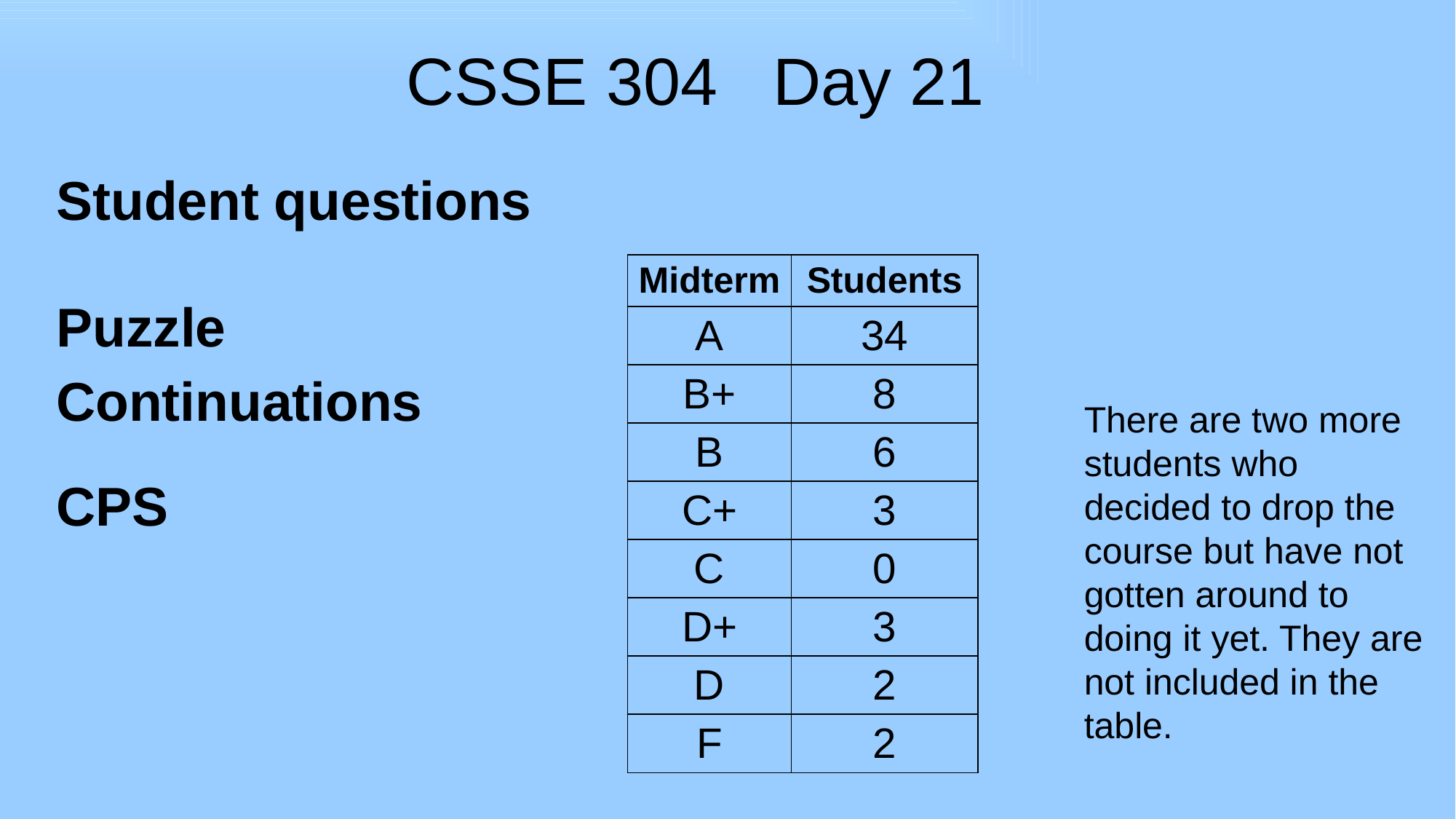

# CSSE 304   Day 21
Student questions
Puzzle
Continuations
CPS

| Midterm | Students |
| --- | --- |
| A | 34 |
| B+ | 8 |
| B | 6 |
| C+ | 3 |
| C | 0 |
| D+ | 3 |
| D | 2 |
| F | 2 |
There are two more students who decided to drop the course but have not gotten around to doing it yet. They are not included in the table.